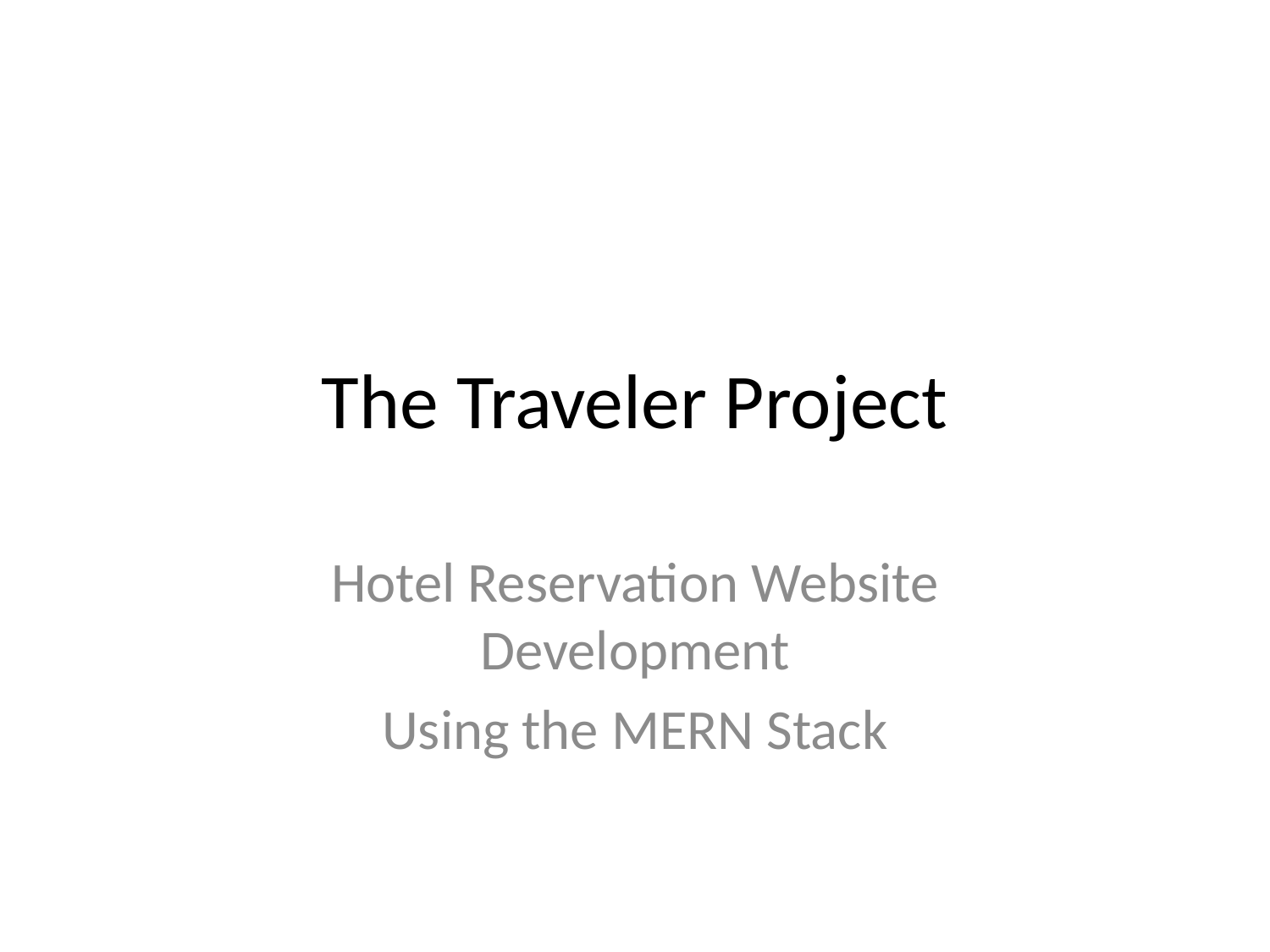

# The Traveler Project
Hotel Reservation Website Development
Using the MERN Stack